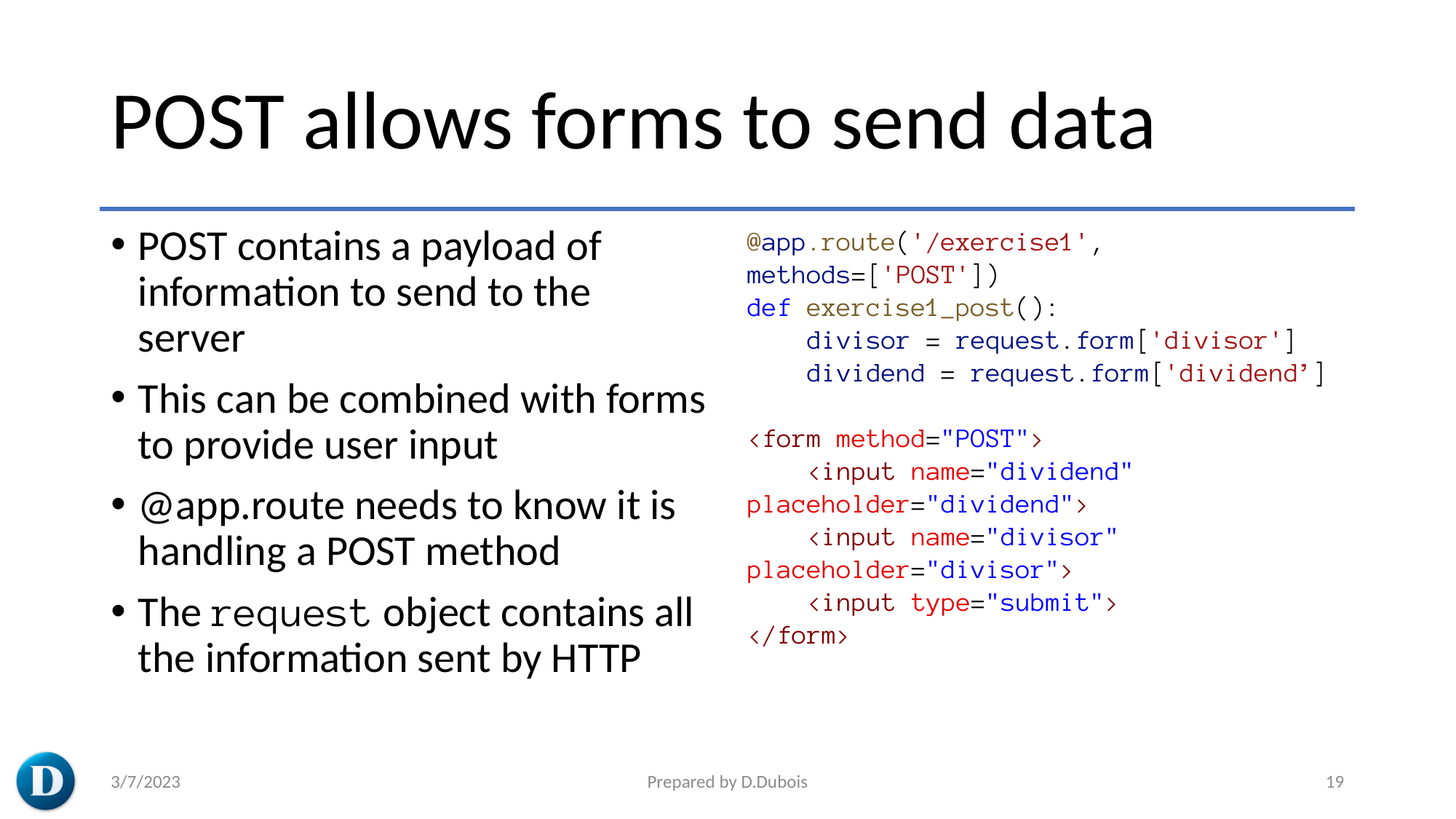

# POST allows forms to send data
POST contains a payload of information to send to the server
This can be combined with forms to provide user input
@app.route needs to know it is handling a POST method
The request object contains all the information sent by HTTP
@app.route('/exercise1', methods=['POST'])
def exercise1_post():
    divisor = request.form['divisor']
    dividend = request.form['dividend’]

<form method="POST">
    <input name="dividend" placeholder="dividend">
    <input name="divisor" placeholder="divisor">
    <input type="submit">
</form>

3/7/2023
Prepared by D.Dubois
19